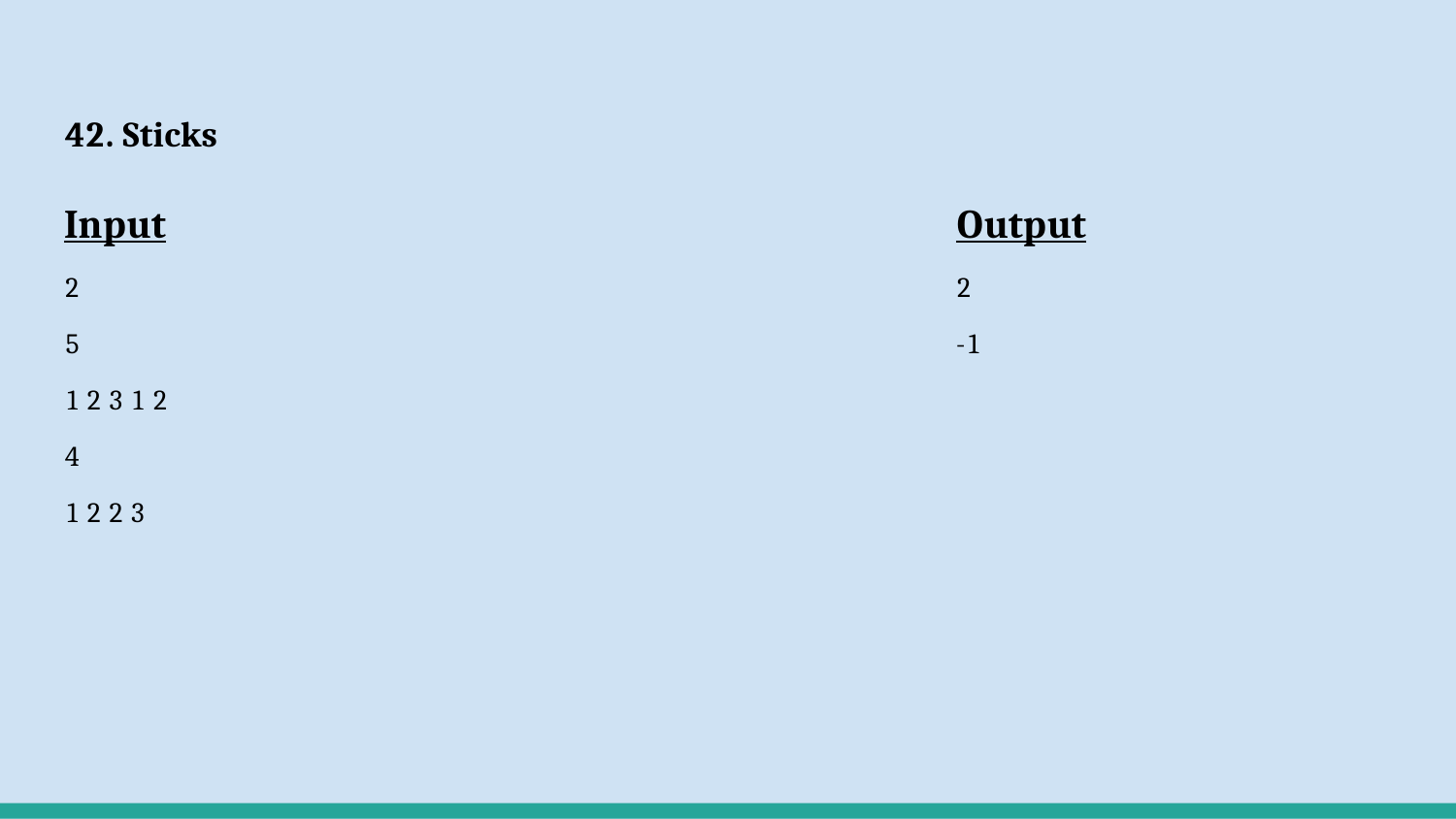

# 42. Sticks

Input
2
5
1 2 3 1 2
4
1 2 2 3

Output
2
-1